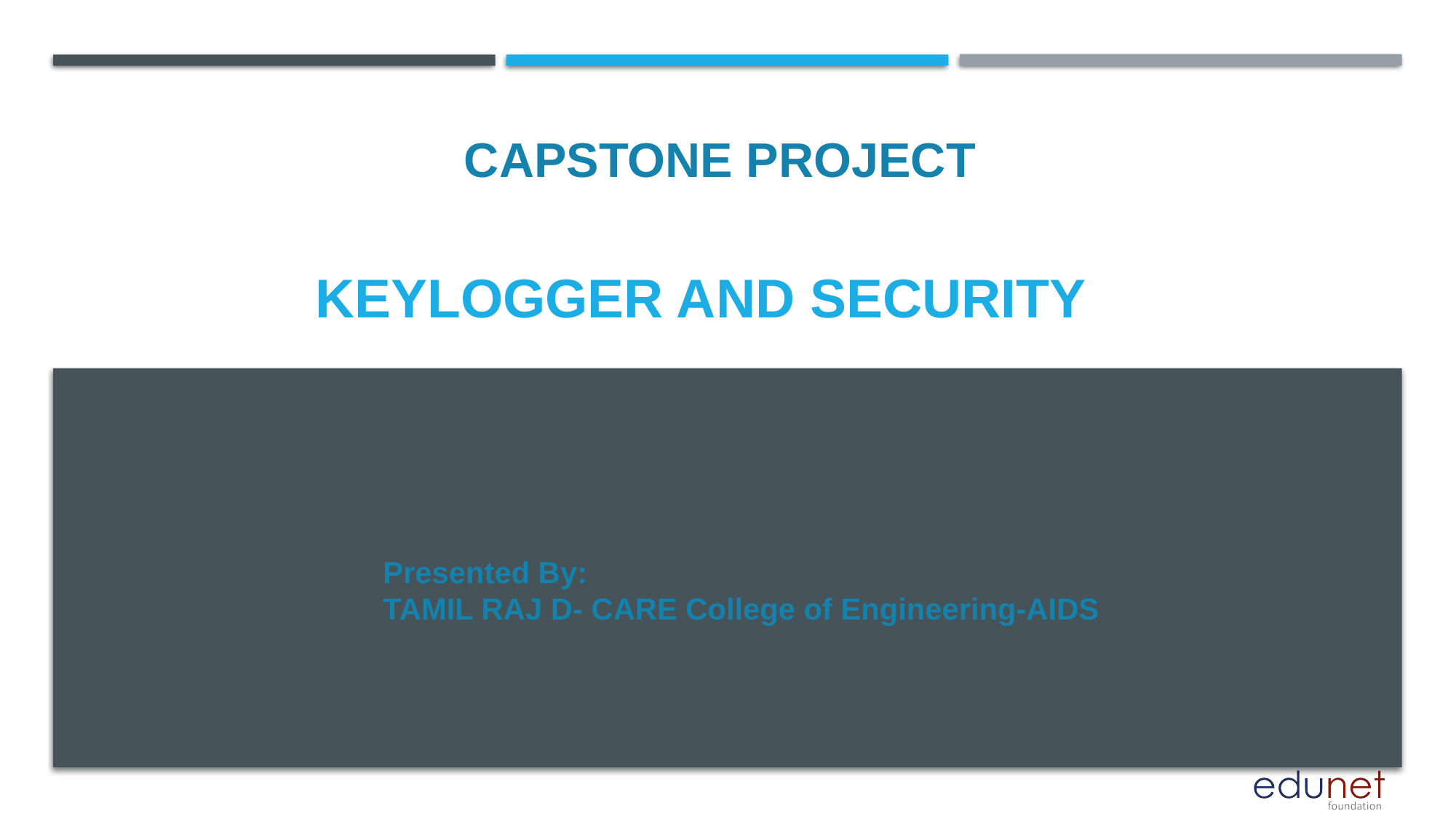

CAPSTONE PROJECT
# KEYLOGGER and security
Presented By:
TAMIL RAJ D- CARE College of Engineering-AIDS